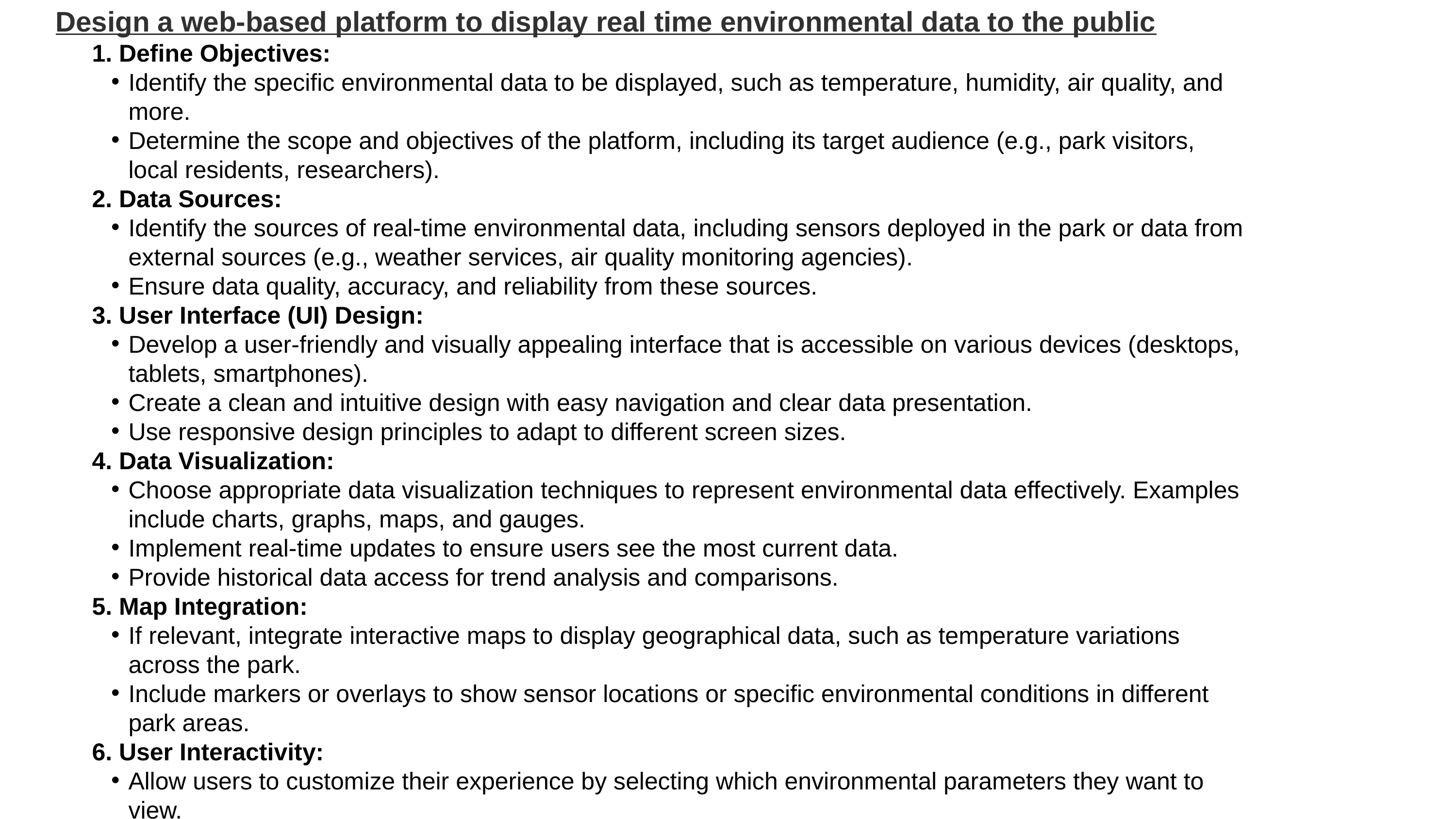

Design a web-based platform to display real time environmental data to the public
1. Define Objectives:
Identify the specific environmental data to be displayed, such as temperature, humidity, air quality, and more.
Determine the scope and objectives of the platform, including its target audience (e.g., park visitors, local residents, researchers).
2. Data Sources:
Identify the sources of real-time environmental data, including sensors deployed in the park or data from external sources (e.g., weather services, air quality monitoring agencies).
Ensure data quality, accuracy, and reliability from these sources.
3. User Interface (UI) Design:
Develop a user-friendly and visually appealing interface that is accessible on various devices (desktops, tablets, smartphones).
Create a clean and intuitive design with easy navigation and clear data presentation.
Use responsive design principles to adapt to different screen sizes.
4. Data Visualization:
Choose appropriate data visualization techniques to represent environmental data effectively. Examples include charts, graphs, maps, and gauges.
Implement real-time updates to ensure users see the most current data.
Provide historical data access for trend analysis and comparisons.
5. Map Integration:
If relevant, integrate interactive maps to display geographical data, such as temperature variations across the park.
Include markers or overlays to show sensor locations or specific environmental conditions in different park areas.
6. User Interactivity:
Allow users to customize their experience by selecting which environmental parameters they want to view.
Implement features like zooming, panning, and tooltips for an interactive experience.
Provide options for users to set alerts or notifications based on predefined thresholds (e.g., high temperature warnings).